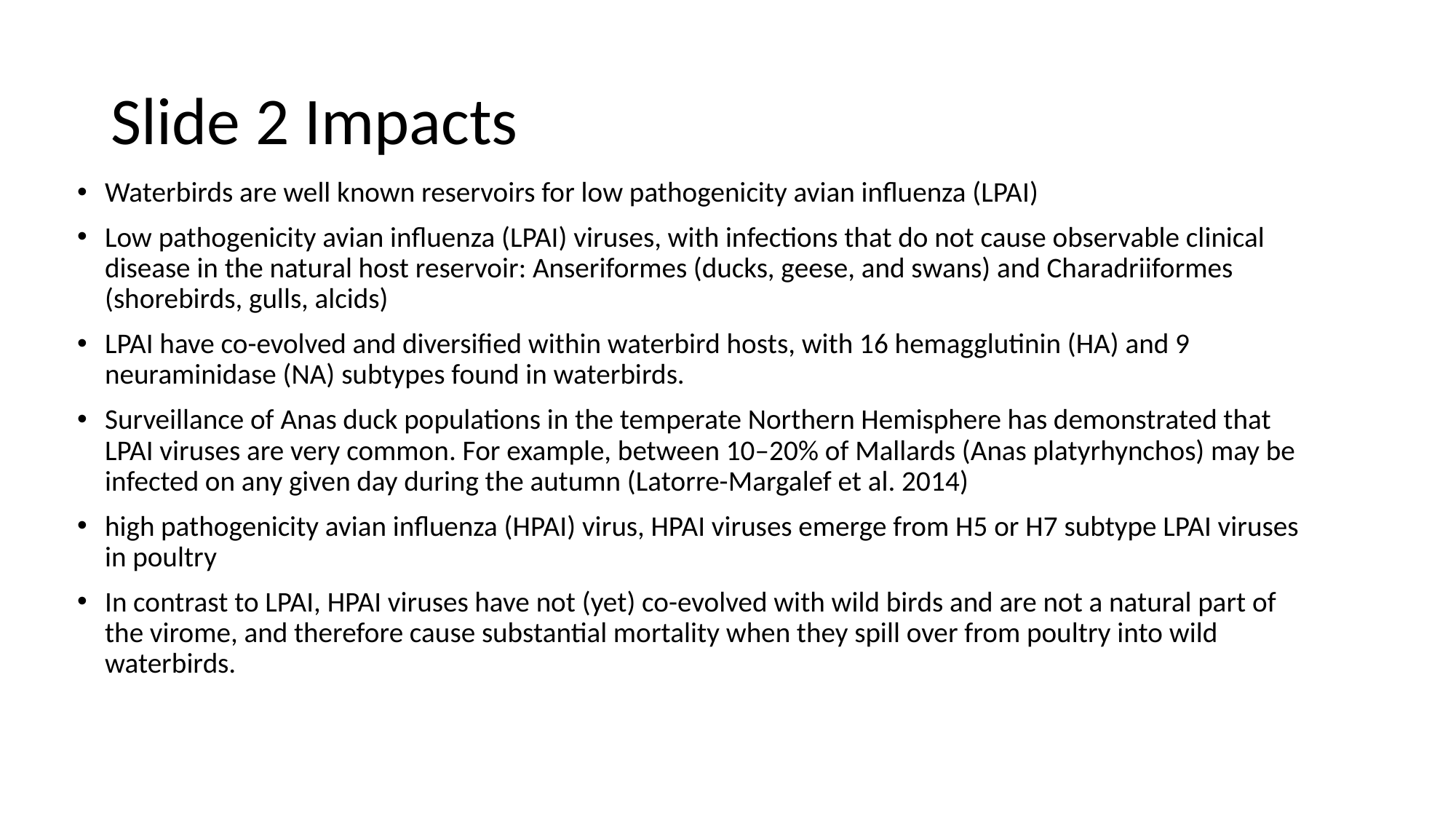

# Slide 2 Impacts
Waterbirds are well known reservoirs for low pathogenicity avian influenza (LPAI)
Low pathogenicity avian influenza (LPAI) viruses, with infections that do not cause observable clinical disease in the natural host reservoir: Anseriformes (ducks, geese, and swans) and Charadriiformes (shorebirds, gulls, alcids)
LPAI have co-evolved and diversified within waterbird hosts, with 16 hemagglutinin (HA) and 9 neuraminidase (NA) subtypes found in waterbirds.
Surveillance of Anas duck populations in the temperate Northern Hemisphere has demonstrated that LPAI viruses are very common. For example, between 10–20% of Mallards (Anas platyrhynchos) may be infected on any given day during the autumn (Latorre-Margalef et al. 2014)
high pathogenicity avian influenza (HPAI) virus, HPAI viruses emerge from H5 or H7 subtype LPAI viruses in poultry
In contrast to LPAI, HPAI viruses have not (yet) co-evolved with wild birds and are not a natural part of the virome, and therefore cause substantial mortality when they spill over from poultry into wild waterbirds.